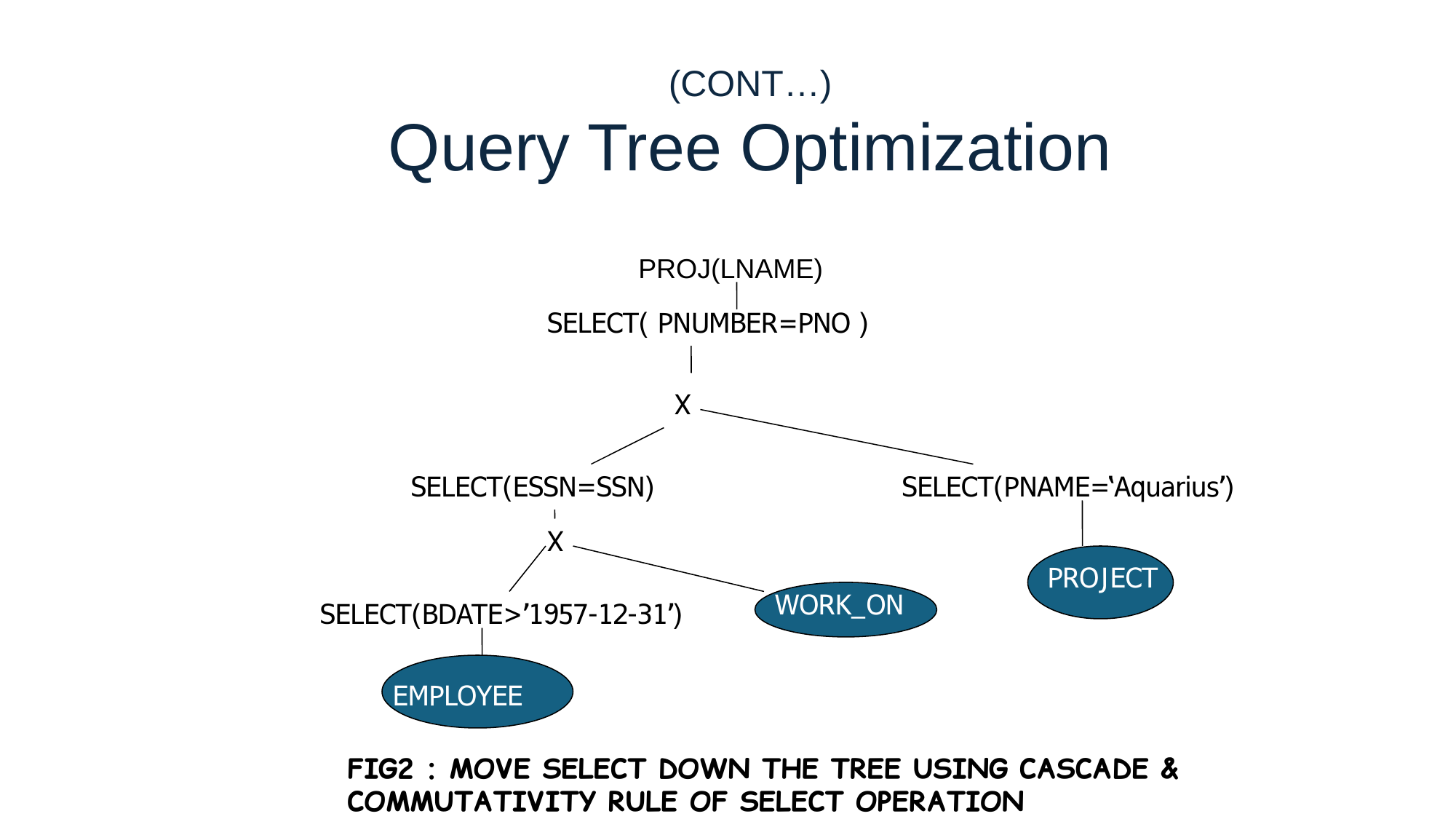

(CONT…)
Query Tree Optimization
			PROJ(LNAME)

SELECT( PNUMBER=PNO )

X

SELECT(ESSN=SSN)
SELECT(PNAME=‘Aquarius’)

X

PROJECT

WORK_ON
SELECT(BDATE>’1957-12-31’)

EMPLOYEE
FIG2 : MOVE SELECT DOWN THE TREE USING CASCADE & COMMUTATIVITY RULE OF SELECT OPERATION